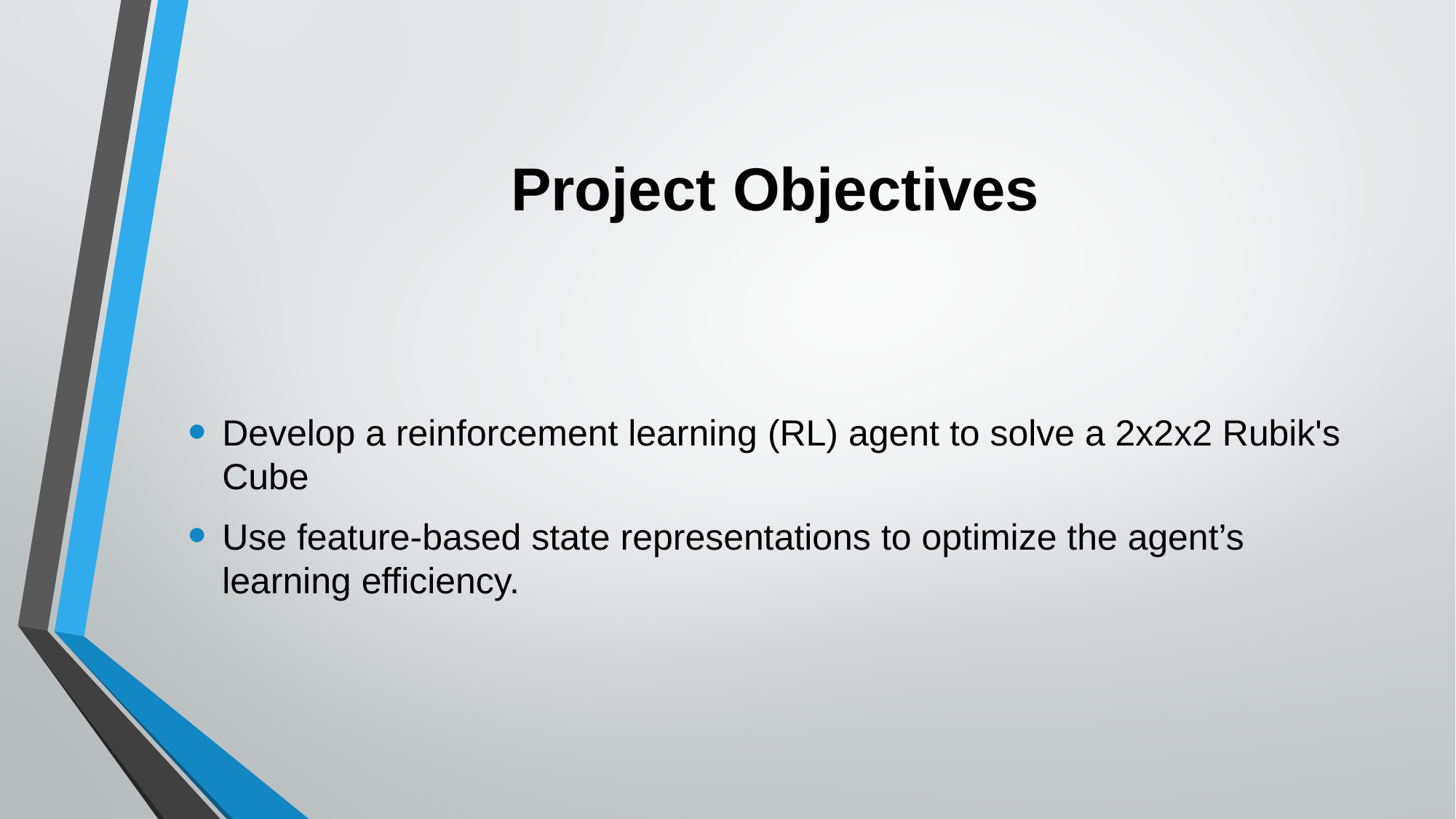

# Project Objectives
Develop a reinforcement learning (RL) agent to solve a 2x2x2 Rubik's Cube
Use feature-based state representations to optimize the agent’s learning efficiency.